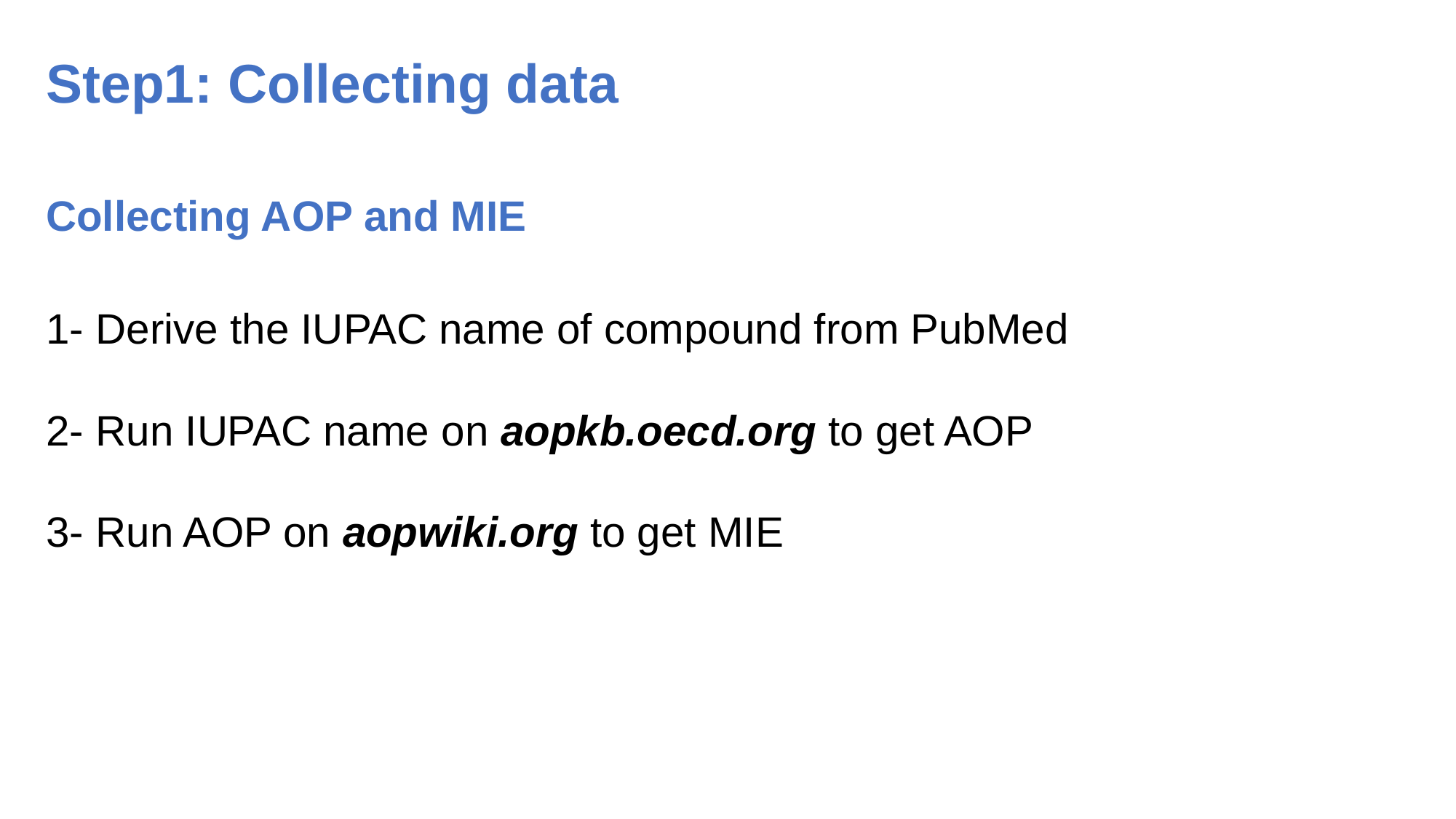

Step1: Collecting data

Collecting AOP and MIE

1- Derive the IUPAC name of compound from PubMed

2- Run IUPAC name on aopkb.oecd.org to get AOP

3- Run AOP on aopwiki.org to get MIE